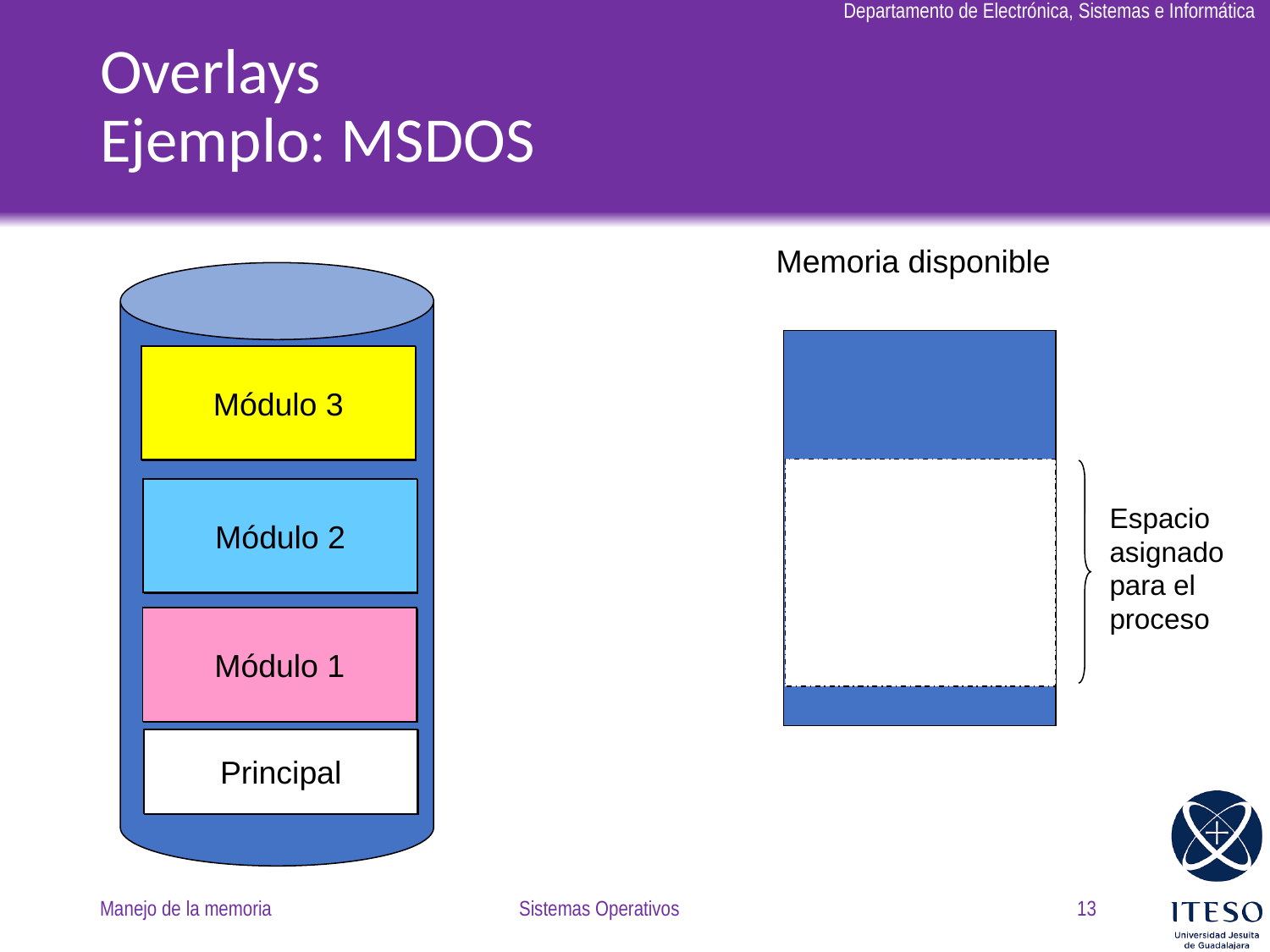

# Overlays Ejemplo: MSDOS
Memoria disponible

Módulo 3
Módulo 3

Módulo 2
Módulo 2
Espacio
asignado
para el
proceso
Módulo 1
Módulo 1
Principal
Principal
Manejo de la memoria
Sistemas Operativos
13